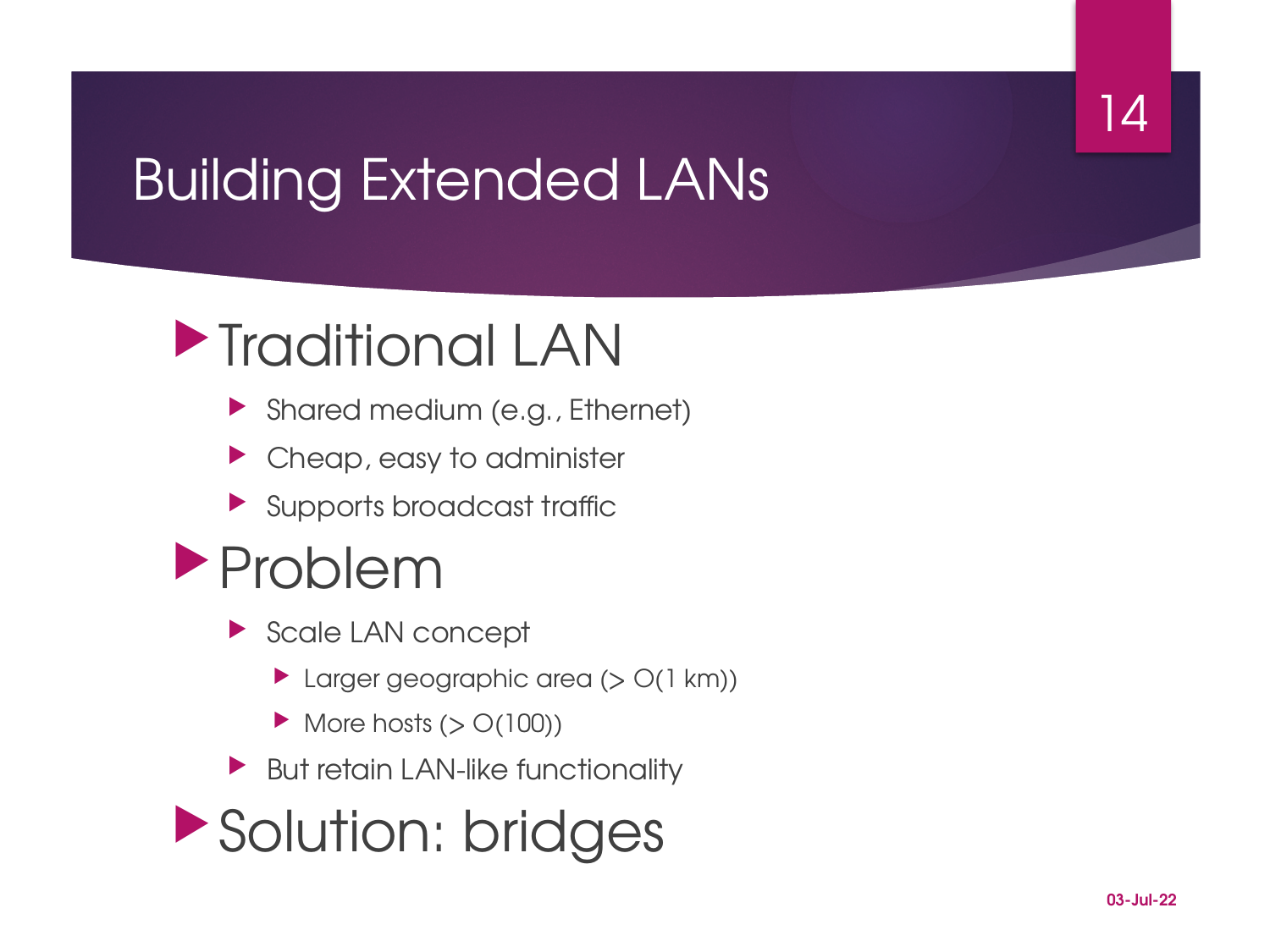

14
# Building Extended LANs
Traditional LAN
Shared medium (e.g., Ethernet)
Cheap, easy to administer
Supports broadcast traffic
Problem
Scale LAN concept
Larger geographic area (> O(1 km))
More hosts (> O(100))
But retain LAN-like functionality
Solution: bridges
03-Jul-22